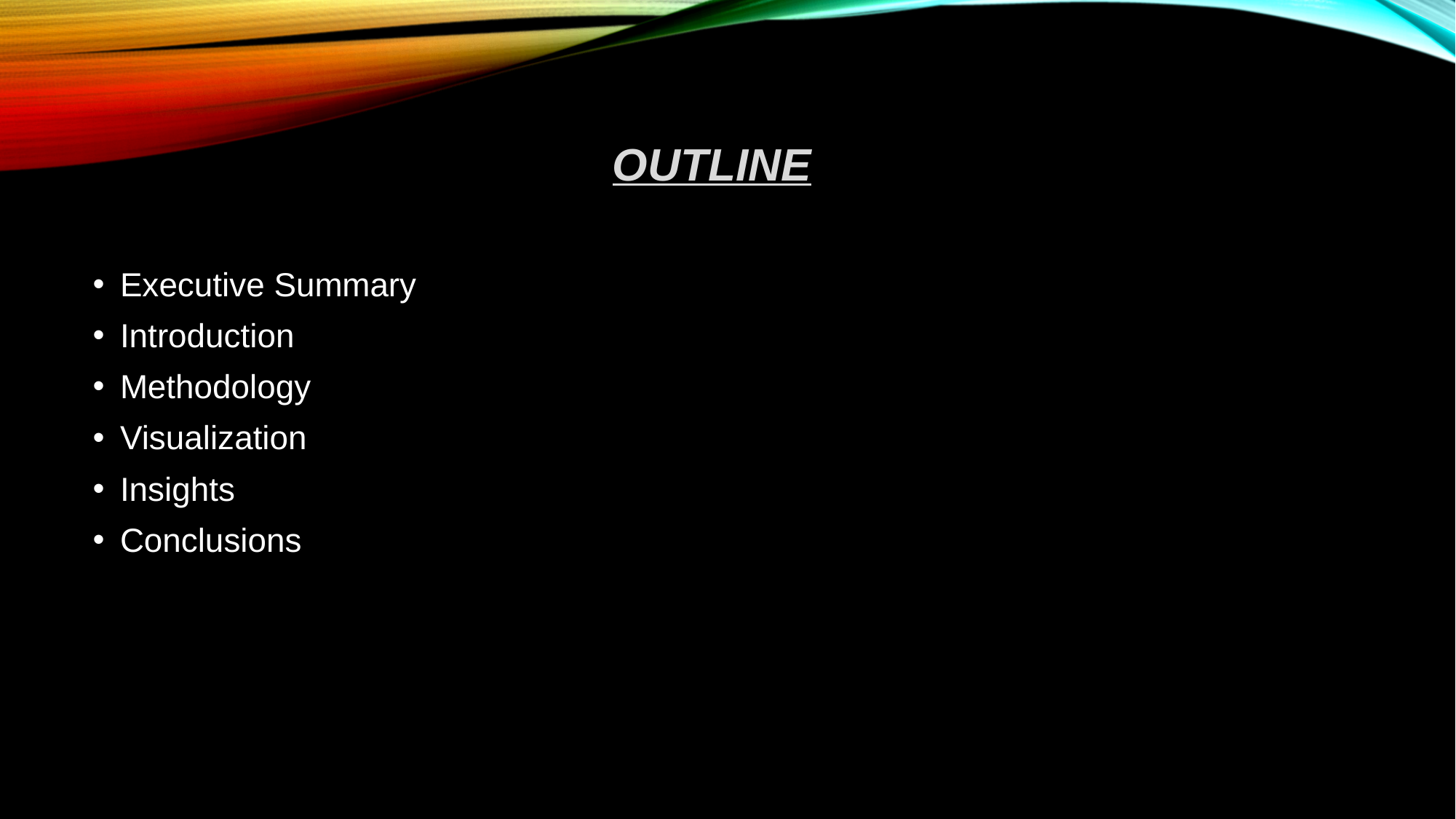

# Outline
Executive Summary
Introduction
Methodology
Visualization
Insights
Conclusions